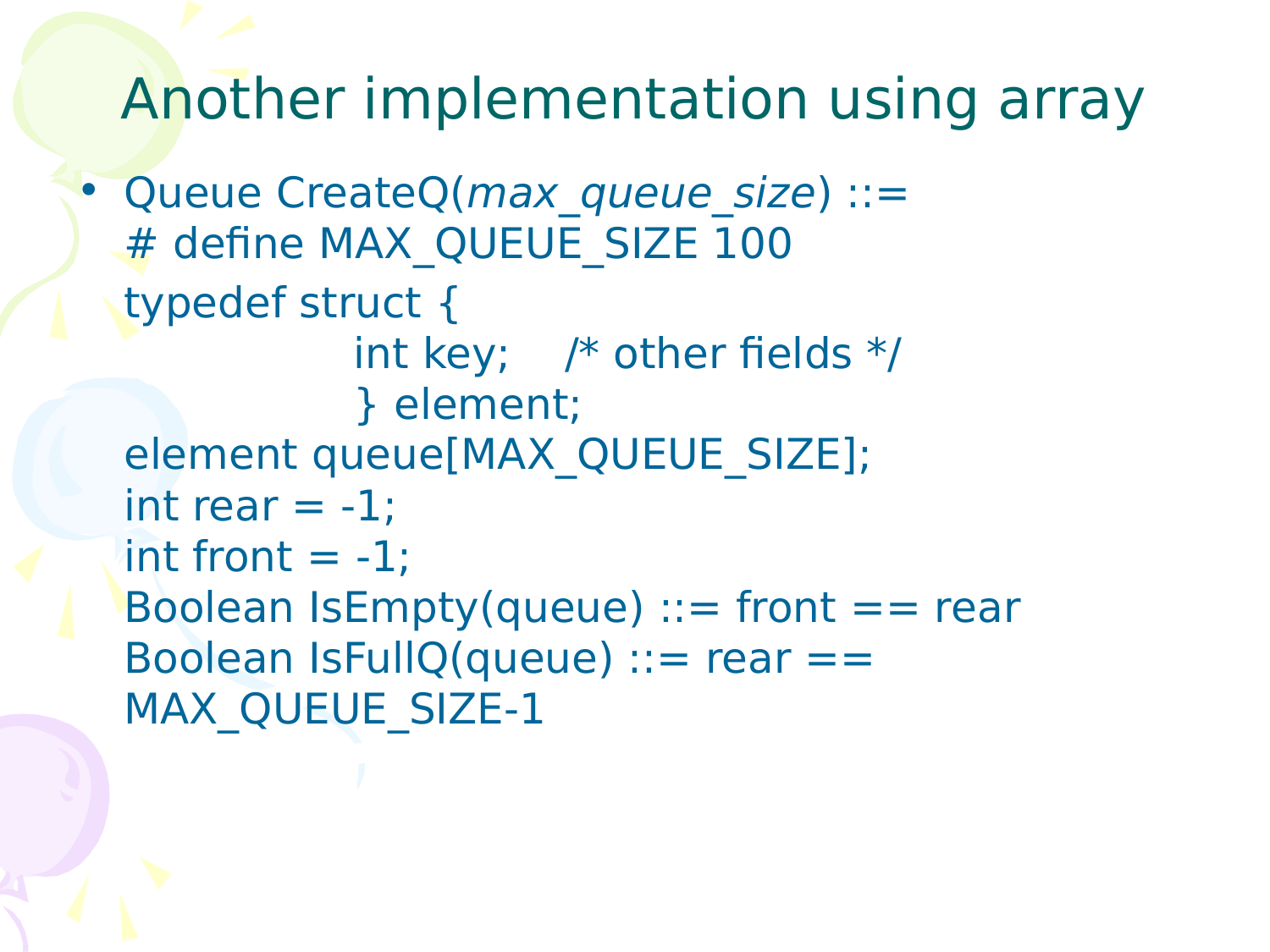

# Another implementation using array
Queue CreateQ(max_queue_size) ::=
# define MAX_QUEUE_SIZE 100
	typedef struct {
                 int key;    /* other fields */
                 } element;
element queue[MAX_QUEUE_SIZE];
int rear = -1;
int front = -1;
Boolean IsEmpty(queue) ::= front == rear
Boolean IsFullQ(queue) ::= rear == MAX_QUEUE_SIZE-1